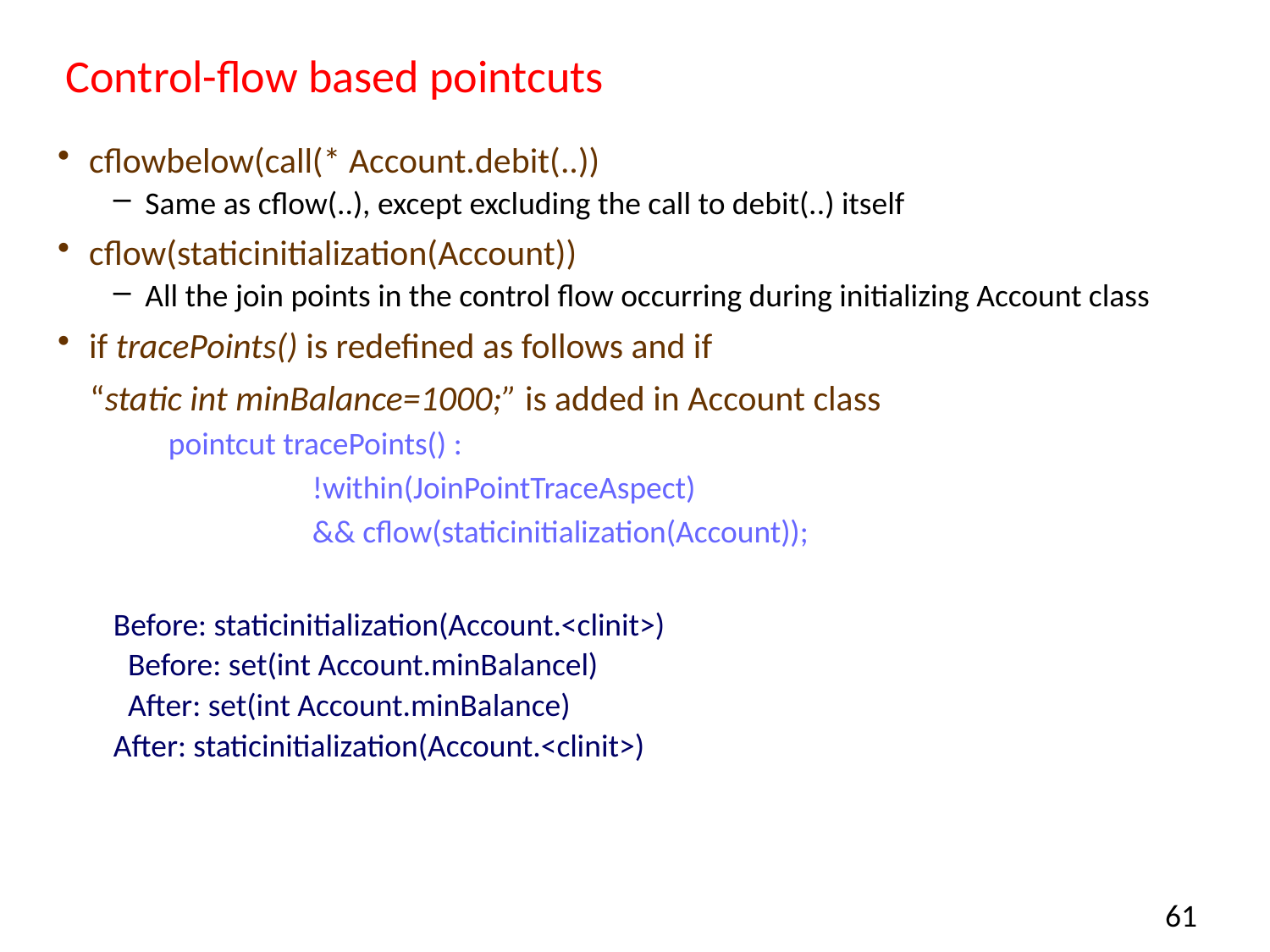

# Control-flow based pointcuts
cflowbelow(call(* Account.debit(..))
Same as cflow(..), except excluding the call to debit(..) itself
cflow(staticinitialization(Account))
All the join points in the control flow occurring during initializing Account class
if tracePoints() is redefined as follows and if
    “static int minBalance=1000;” is added in Account class
 pointcut tracePoints() :
    	!within(JoinPointTraceAspect)
    	&& cflow(staticinitialization(Account));

Before: staticinitialization(Account.<clinit>)
  Before: set(int Account.minBalancel)
  After: set(int Account.minBalance)
After: staticinitialization(Account.<clinit>)

61